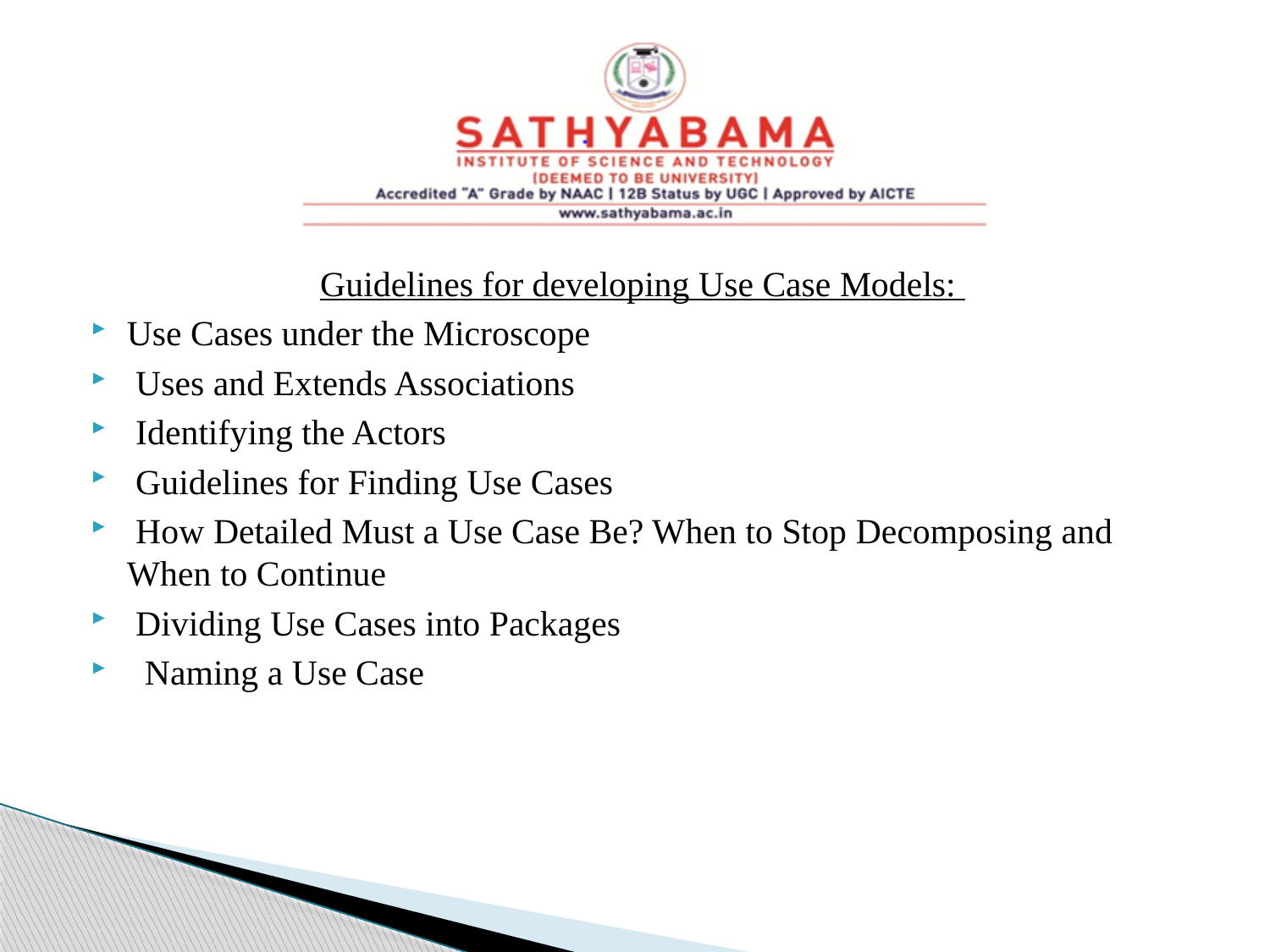

Guidelines for developing Use Case Models:
Use Cases under the Microscope
 Uses and Extends Associations
 Identifying the Actors
 Guidelines for Finding Use Cases
 How Detailed Must a Use Case Be? When to Stop Decomposing and When to Continue
 Dividing Use Cases into Packages
  Naming a Use Case